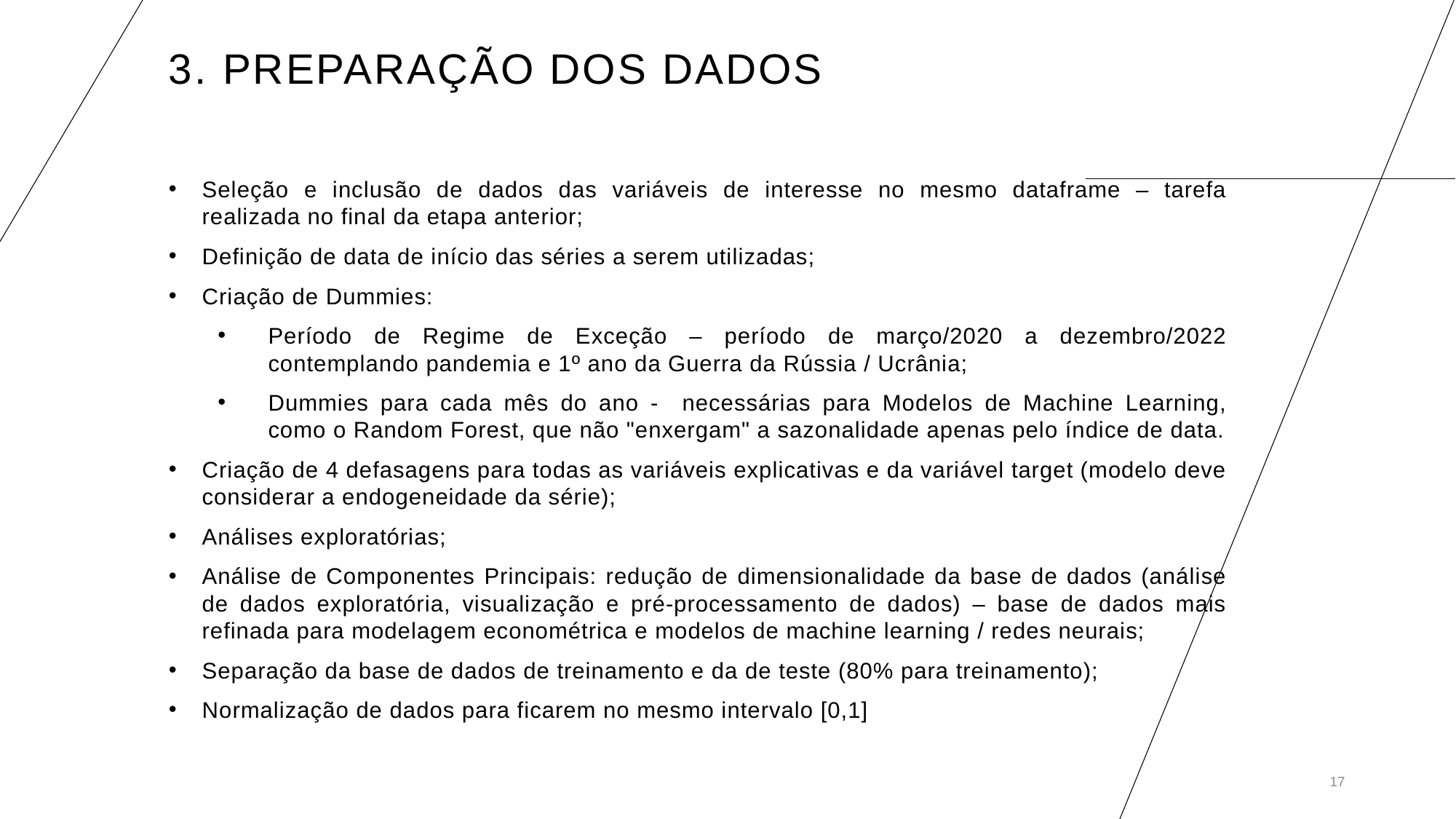

# 3. Preparação dos DADOS
Seleção e inclusão de dados das variáveis de interesse no mesmo dataframe – tarefa realizada no final da etapa anterior;
Definição de data de início das séries a serem utilizadas;
Criação de Dummies:
Período de Regime de Exceção – período de março/2020 a dezembro/2022 contemplando pandemia e 1º ano da Guerra da Rússia / Ucrânia;
Dummies para cada mês do ano -  necessárias para Modelos de Machine Learning, como o Random Forest, que não "enxergam" a sazonalidade apenas pelo índice de data.
Criação de 4 defasagens para todas as variáveis explicativas e da variável target (modelo deve considerar a endogeneidade da série);
Análises exploratórias;
Análise de Componentes Principais: redução de dimensionalidade da base de dados (análise de dados exploratória, visualização e pré-processamento de dados) – base de dados mais refinada para modelagem econométrica e modelos de machine learning / redes neurais;
Separação da base de dados de treinamento e da de teste (80% para treinamento);
Normalização de dados para ficarem no mesmo intervalo [0,1]

17